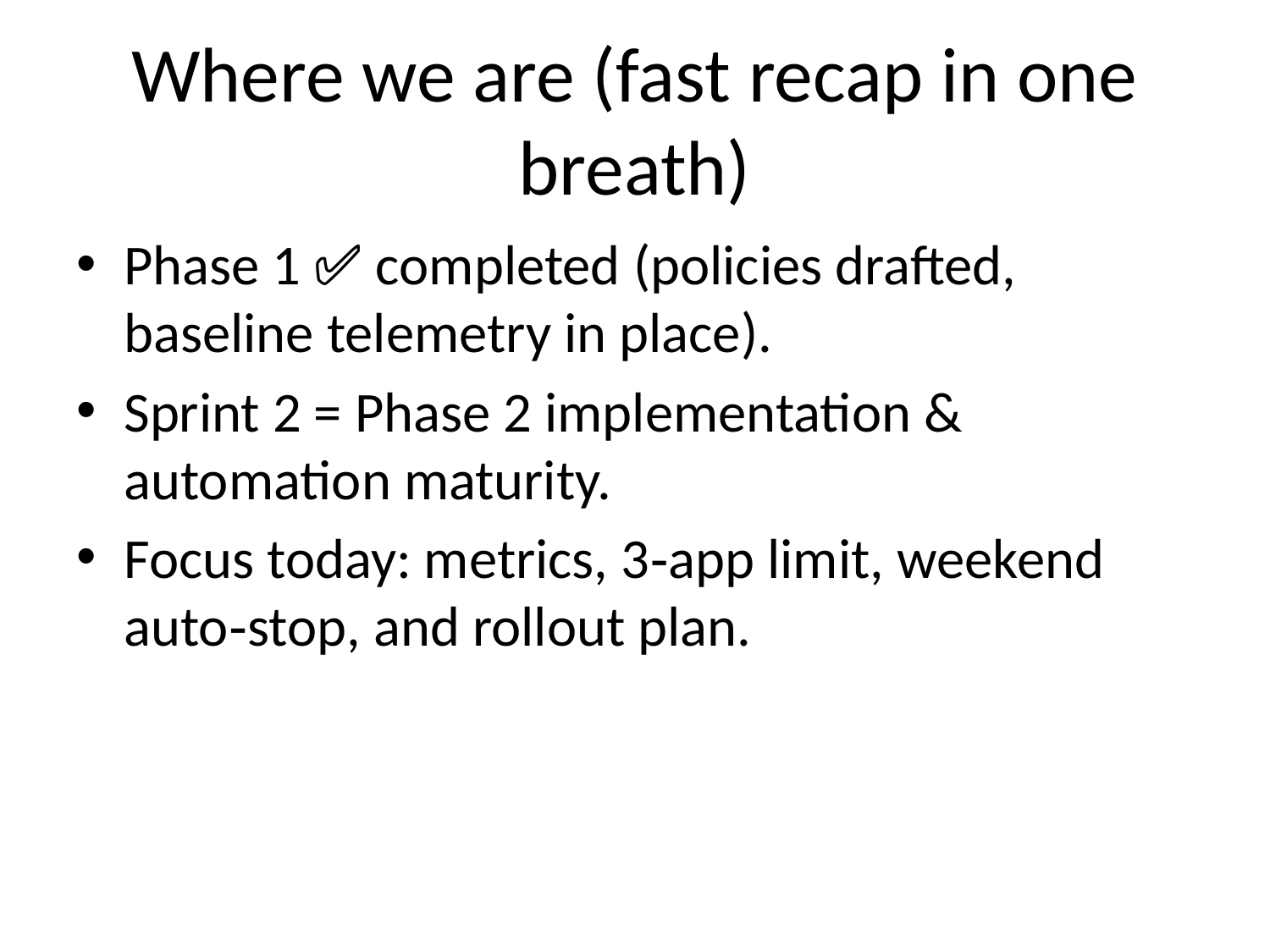

# Where we are (fast recap in one breath)
Phase 1 ✅ completed (policies drafted, baseline telemetry in place).
Sprint 2 = Phase 2 implementation & automation maturity.
Focus today: metrics, 3‑app limit, weekend auto‑stop, and rollout plan.